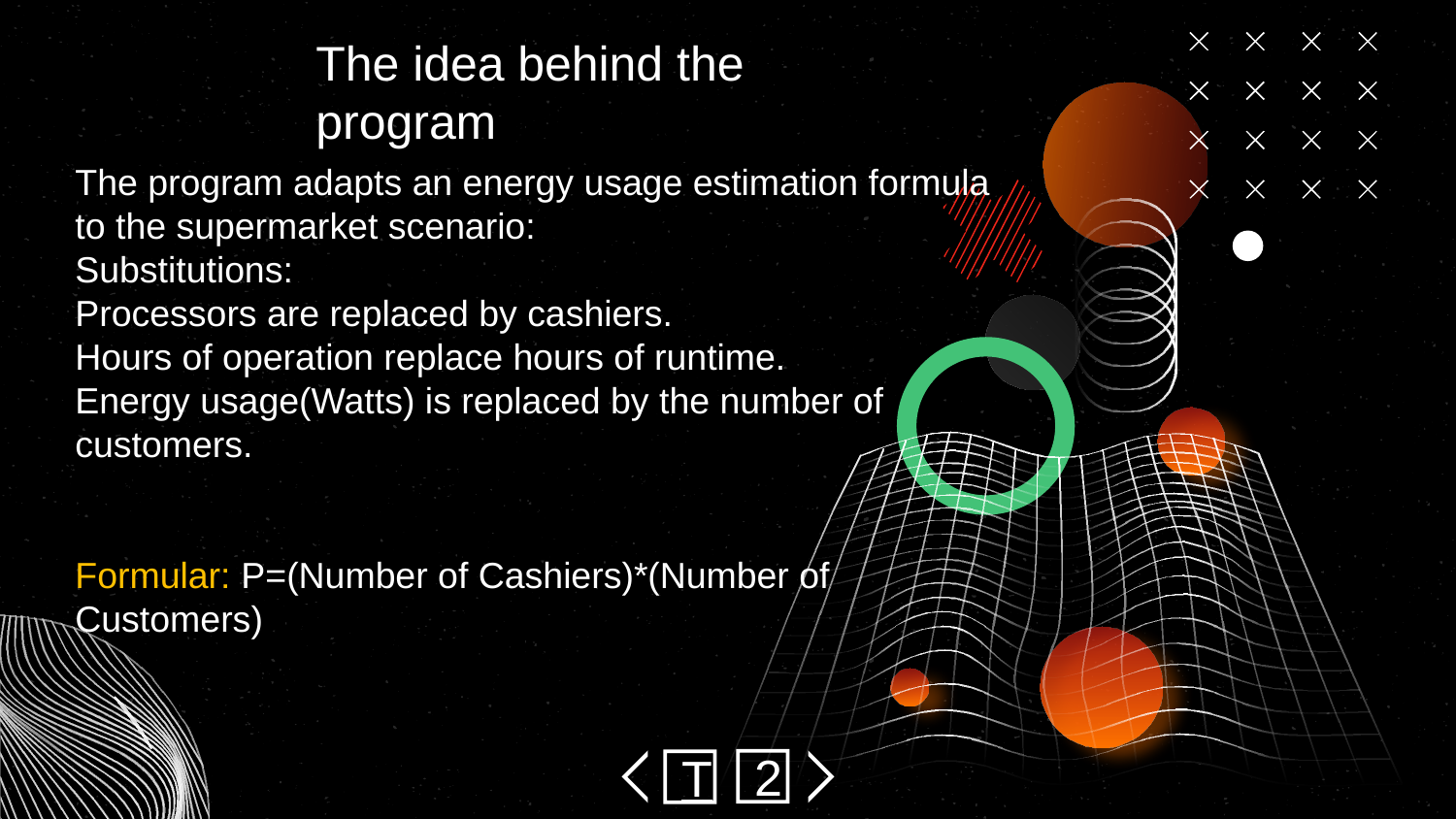

# The idea behind the program
The program adapts an energy usage estimation formula to the supermarket scenario:
Substitutions:
Processors are replaced by cashiers.
Hours of operation replace hours of runtime.
Energy usage(Watts) is replaced by the number of customers.

Formular: P=(Number of Cashiers)*(Number of Customers)
2
T